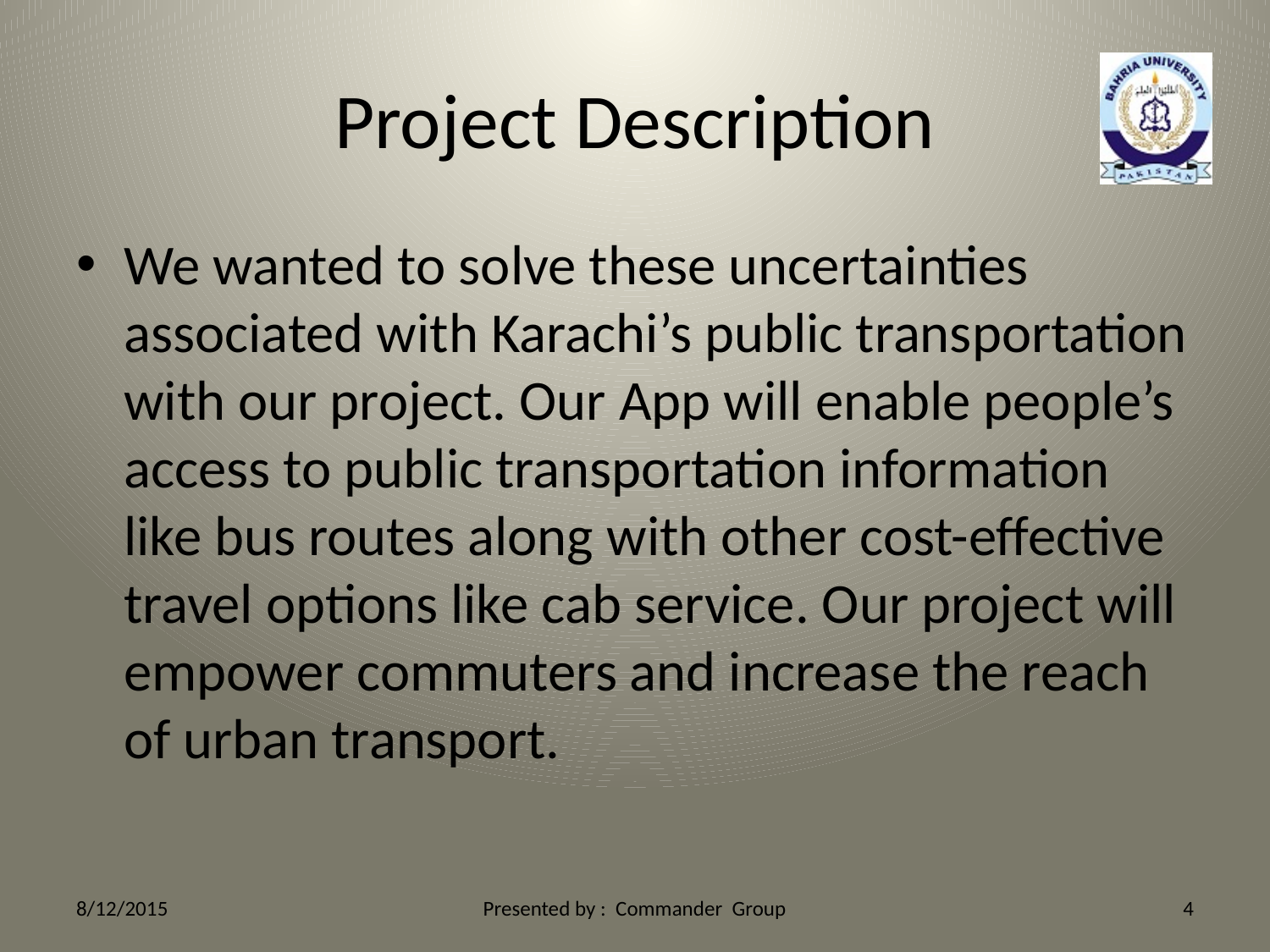

# Project Description
We wanted to solve these uncertainties associated with Karachi’s public transportation with our project. Our App will enable people’s access to public transportation information like bus routes along with other cost-effective travel options like cab service. Our project will empower commuters and increase the reach of urban transport.
8/12/2015
Presented by :  Commander  Group
4